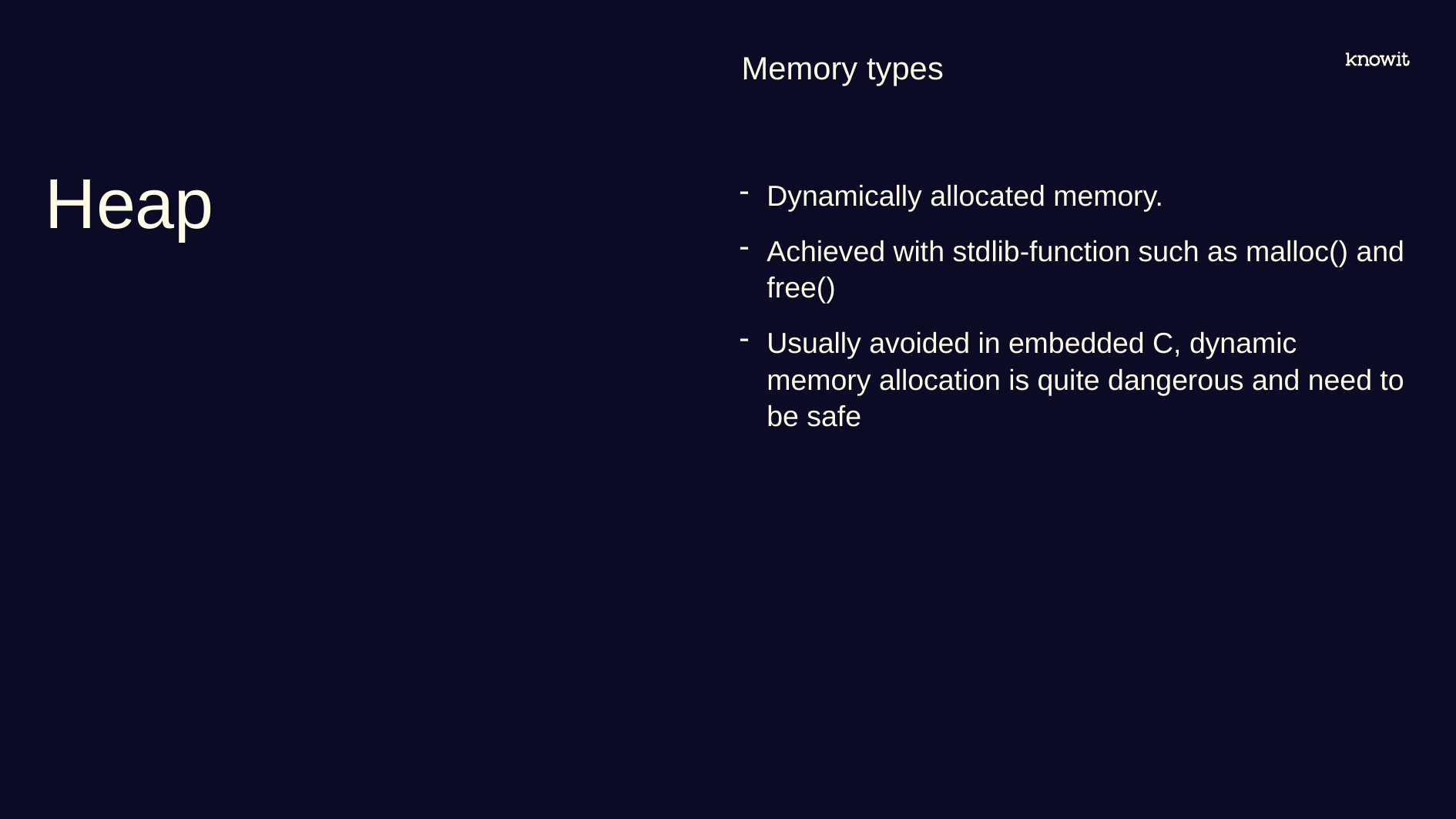

Memory types
# Heap
Dynamically allocated memory.
Achieved with stdlib-function such as malloc() and free()
Usually avoided in embedded C, dynamic memory allocation is quite dangerous and need to be safe